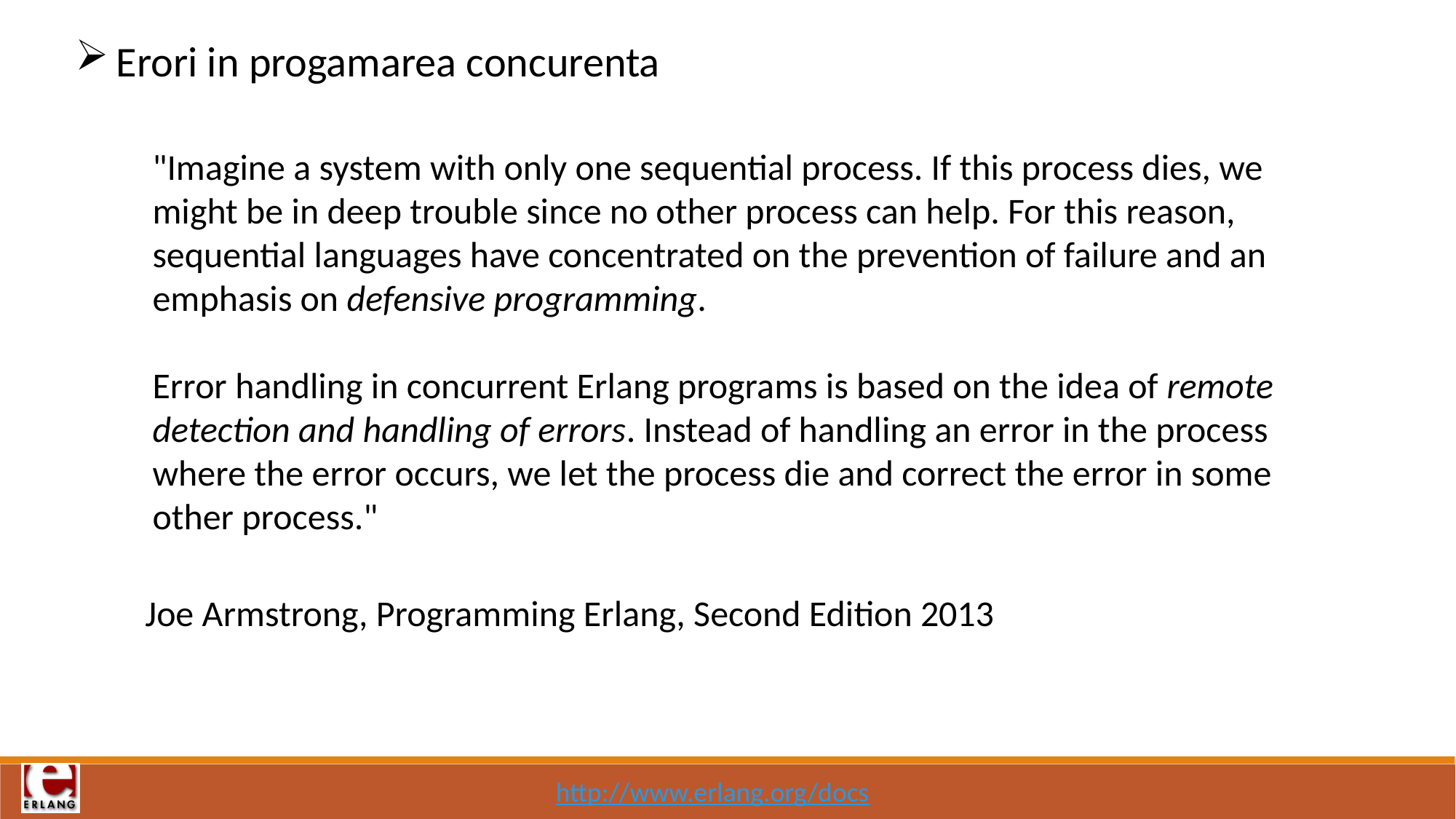

Erori in progamarea concurenta
"Imagine a system with only one sequential process. If this process dies, we
might be in deep trouble since no other process can help. For this reason,
sequential languages have concentrated on the prevention of failure and an
emphasis on defensive programming.

Error handling in concurrent Erlang programs is based on the idea of remote
detection and handling of errors. Instead of handling an error in the process
where the error occurs, we let the process die and correct the error in some
other process."
Joe Armstrong, Programming Erlang, Second Edition 2013